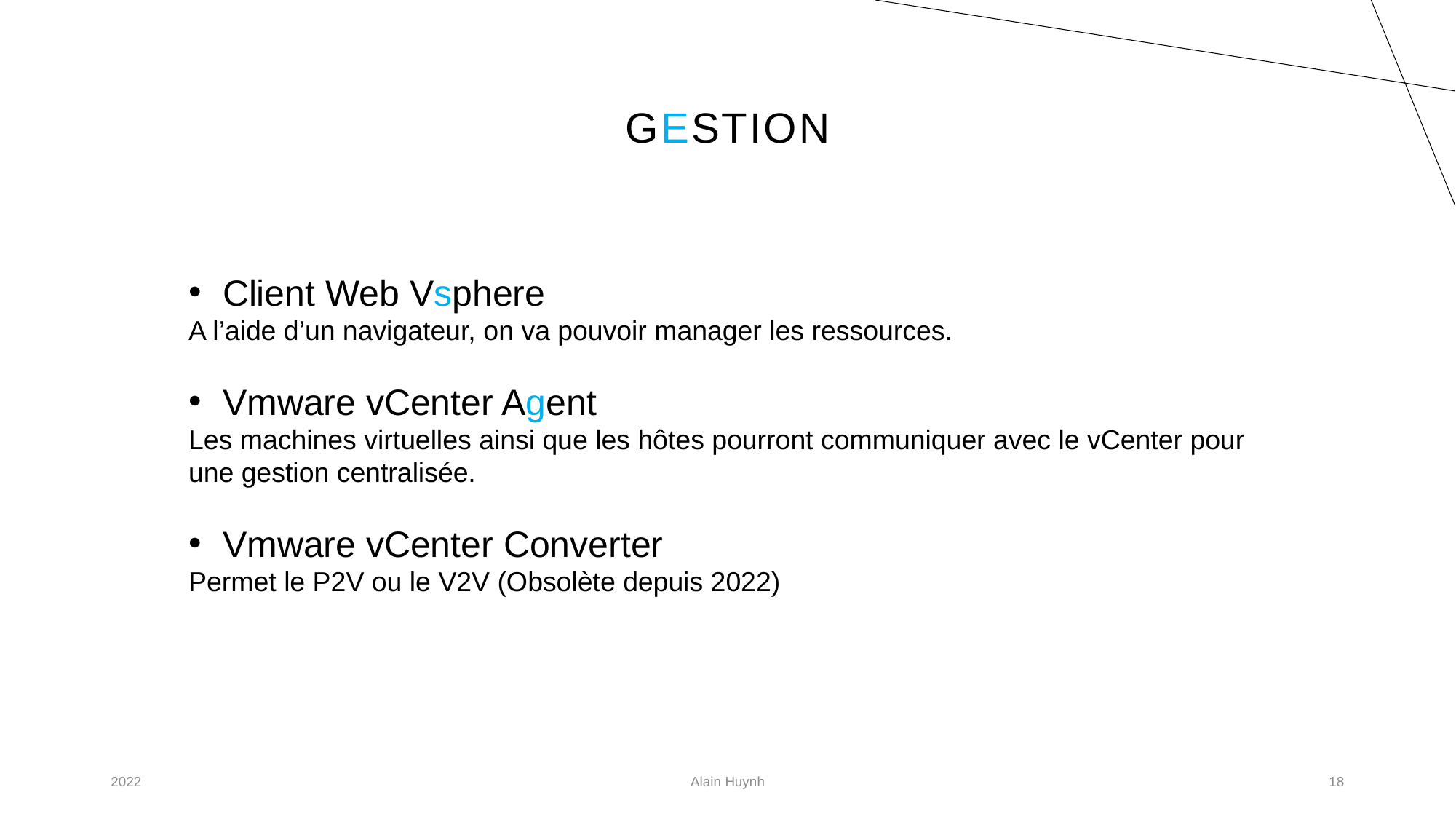

# Gestion
Client Web Vsphere
A l’aide d’un navigateur, on va pouvoir manager les ressources.

Vmware vCenter Agent
Les machines virtuelles ainsi que les hôtes pourront communiquer avec le vCenter pour une gestion centralisée.

Vmware vCenter Converter
Permet le P2V ou le V2V (Obsolète depuis 2022)

2022
Alain Huynh
18